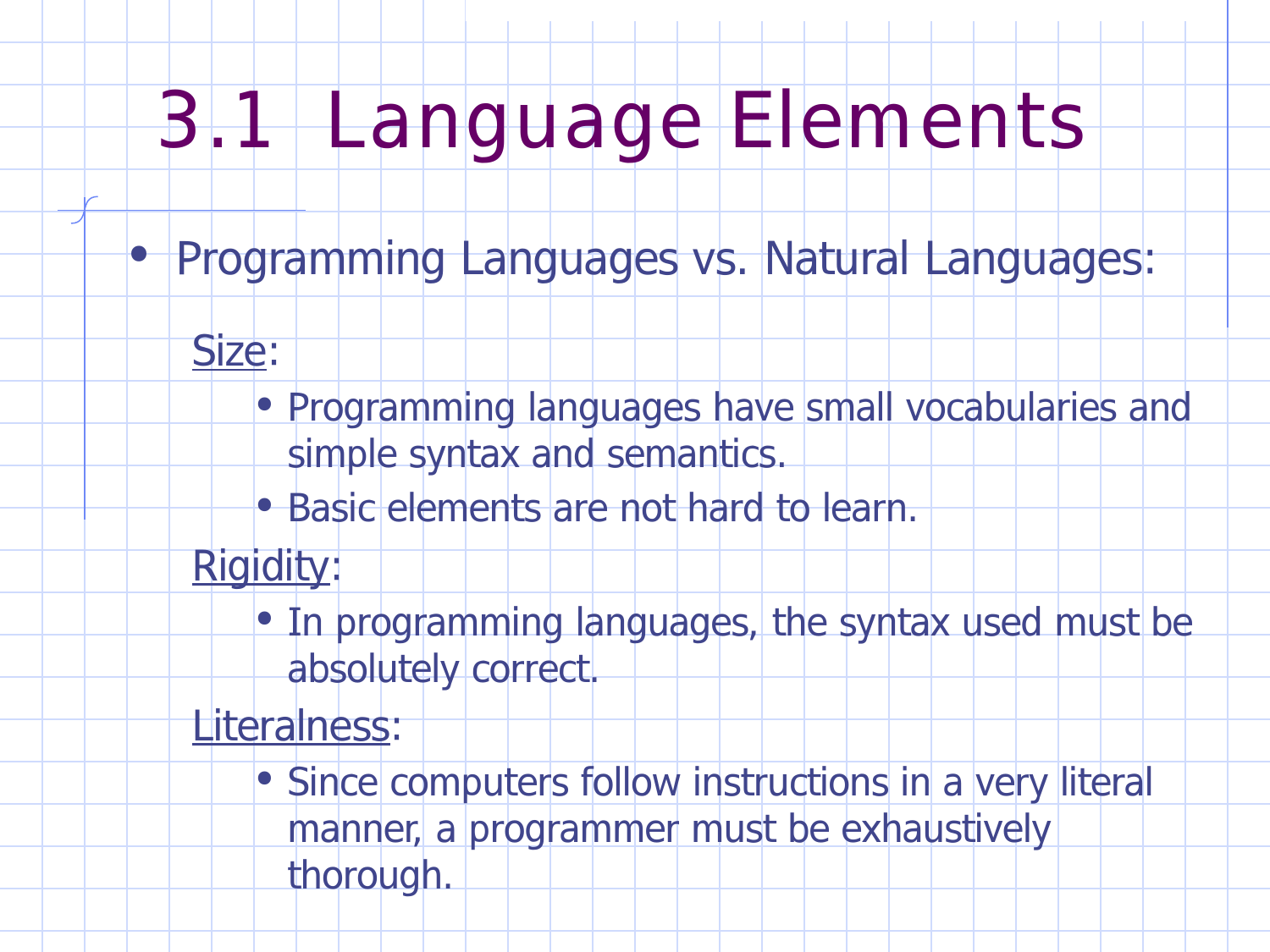

# 3.1  Language Elements
Programming Languages vs. Natural Languages:

Size:
Programming languages have small vocabularies and simple syntax and semantics.
Basic elements are not hard to learn.
Rigidity:
In programming languages, the syntax used must be absolutely correct.
Literalness:
Since computers follow instructions in a very literal manner, a programmer must be exhaustively thorough.